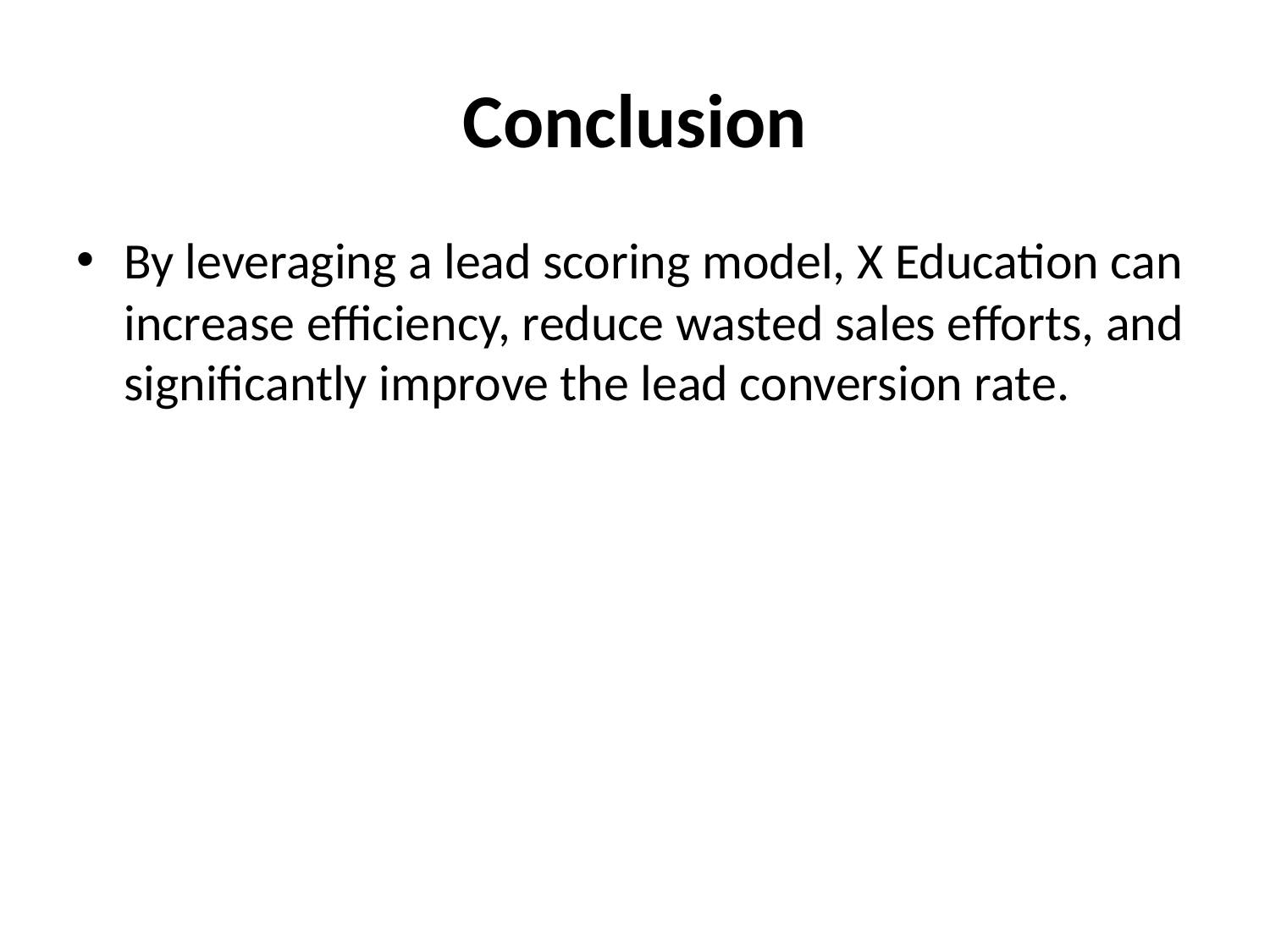

# Conclusion
By leveraging a lead scoring model, X Education can increase efficiency, reduce wasted sales efforts, and significantly improve the lead conversion rate.